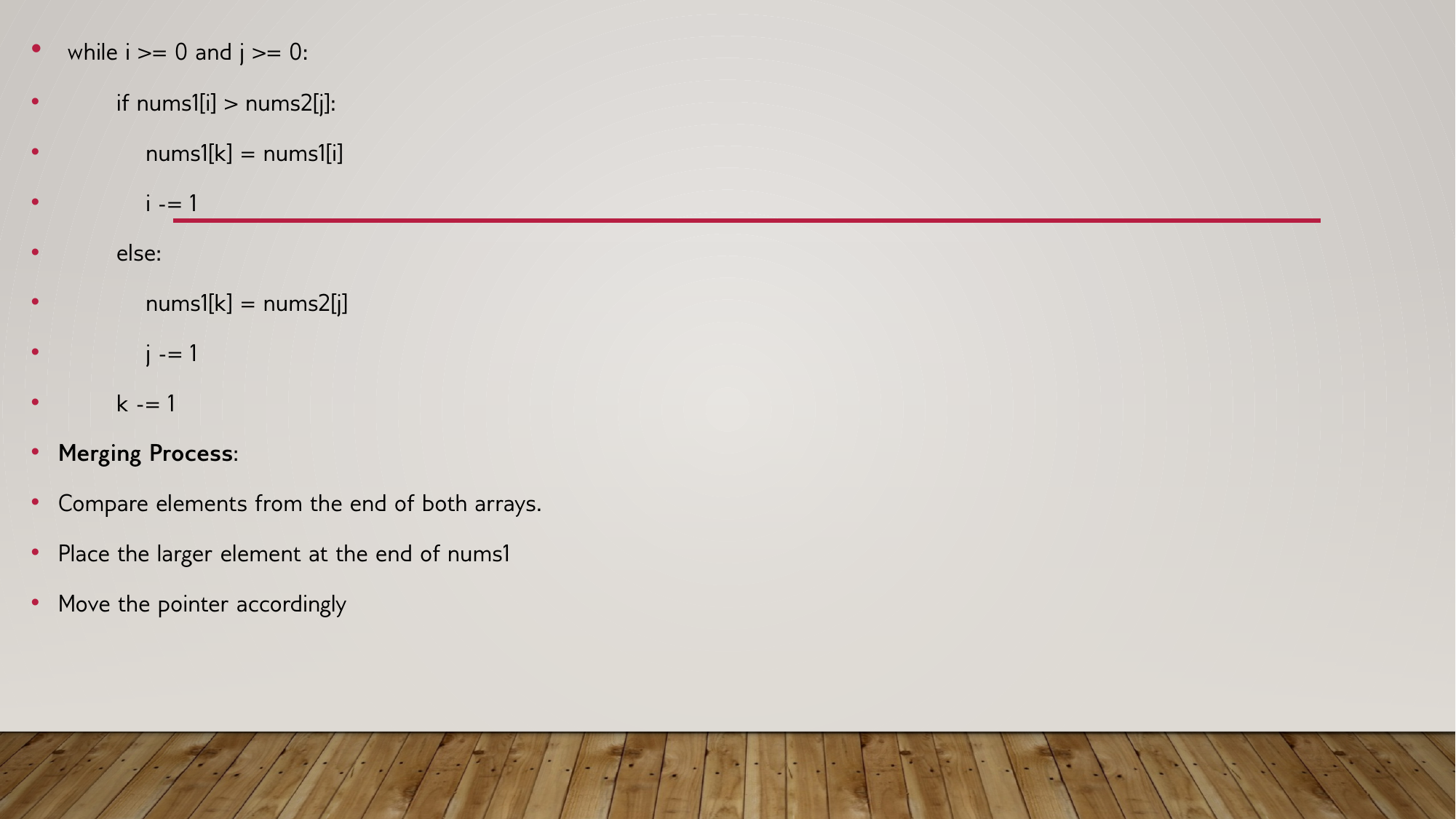

while i >= 0 and j >= 0:
        if nums1[i] > nums2[j]:
            nums1[k] = nums1[i]
            i -= 1
        else:
            nums1[k] = nums2[j]
            j -= 1
        k -= 1
Merging Process:
Compare elements from the end of both arrays.
Place the larger element at the end of nums1
Move the pointer accordingly